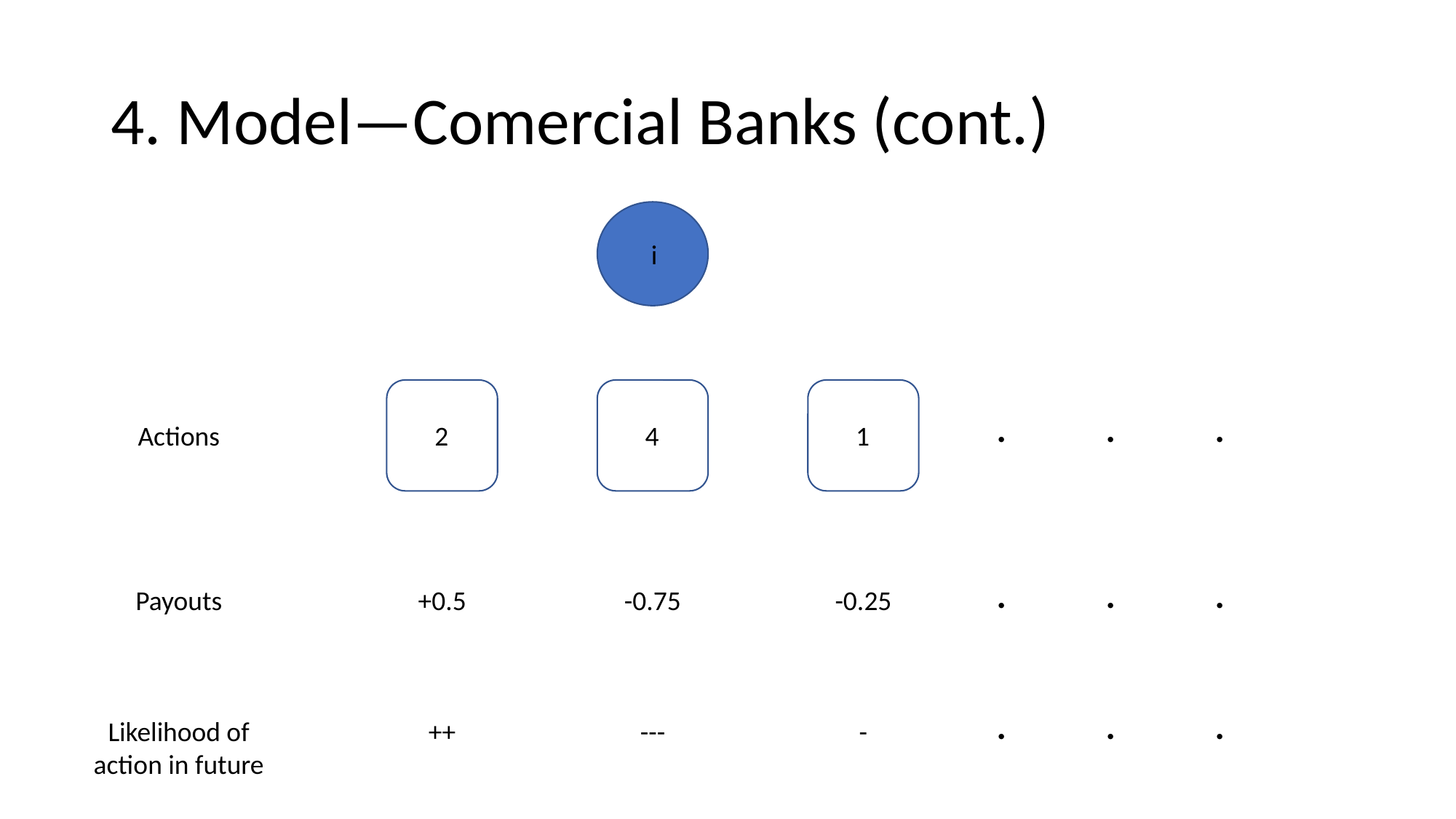

# 4. Model—Comercial Banks (cont.)

i

.	.	.
Actions
2
4
1
.	.	.
Payouts
+0.5
-0.75
-0.25
.	.	.
Likelihood of action in future
++
---
-